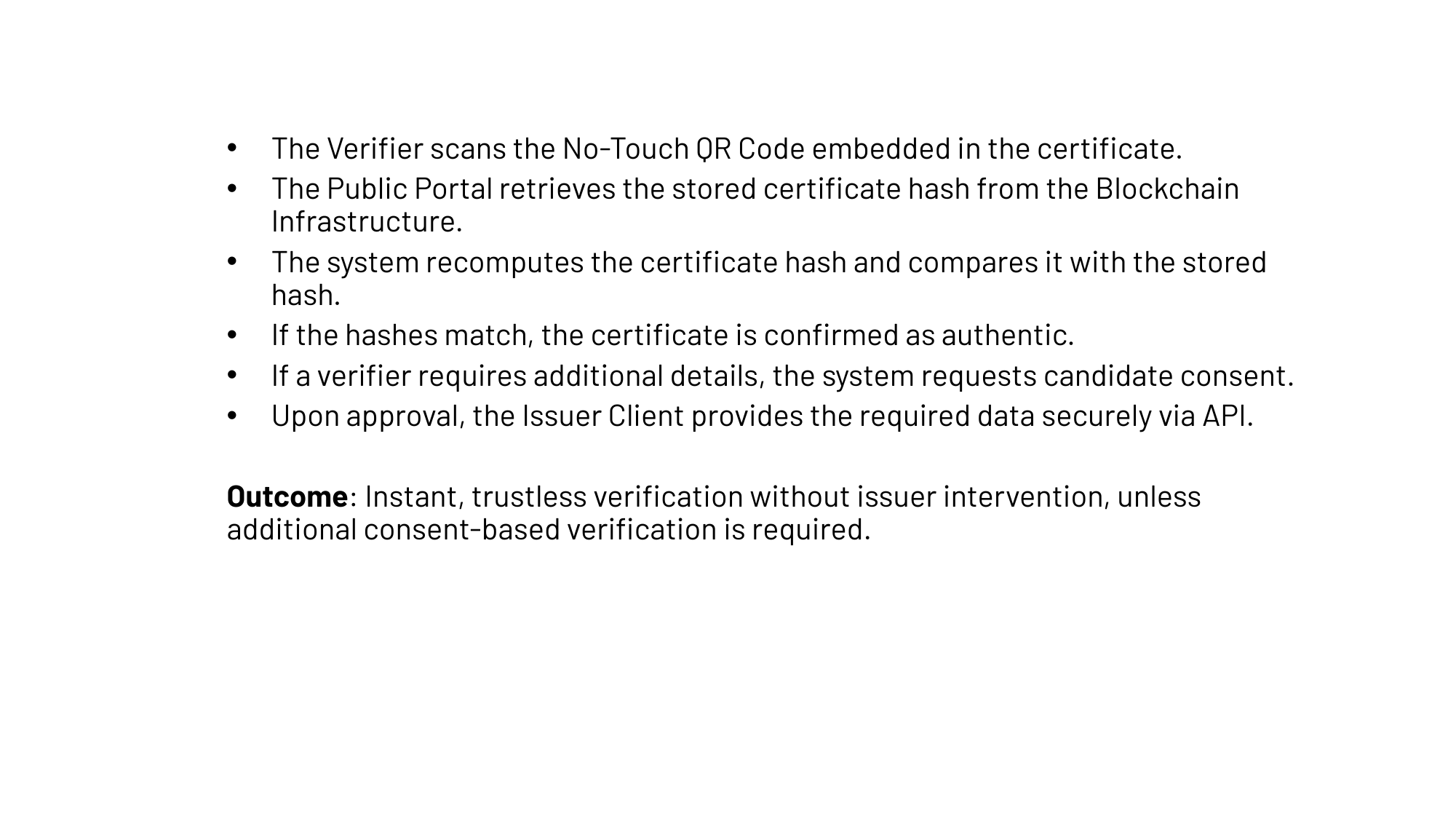

#
The Verifier scans the No-Touch QR Code embedded in the certificate.
The Public Portal retrieves the stored certificate hash from the Blockchain Infrastructure.
The system recomputes the certificate hash and compares it with the stored hash.
If the hashes match, the certificate is confirmed as authentic.
If a verifier requires additional details, the system requests candidate consent.
Upon approval, the Issuer Client provides the required data securely via API.

Outcome: Instant, trustless verification without issuer intervention, unless additional consent-based verification is required.